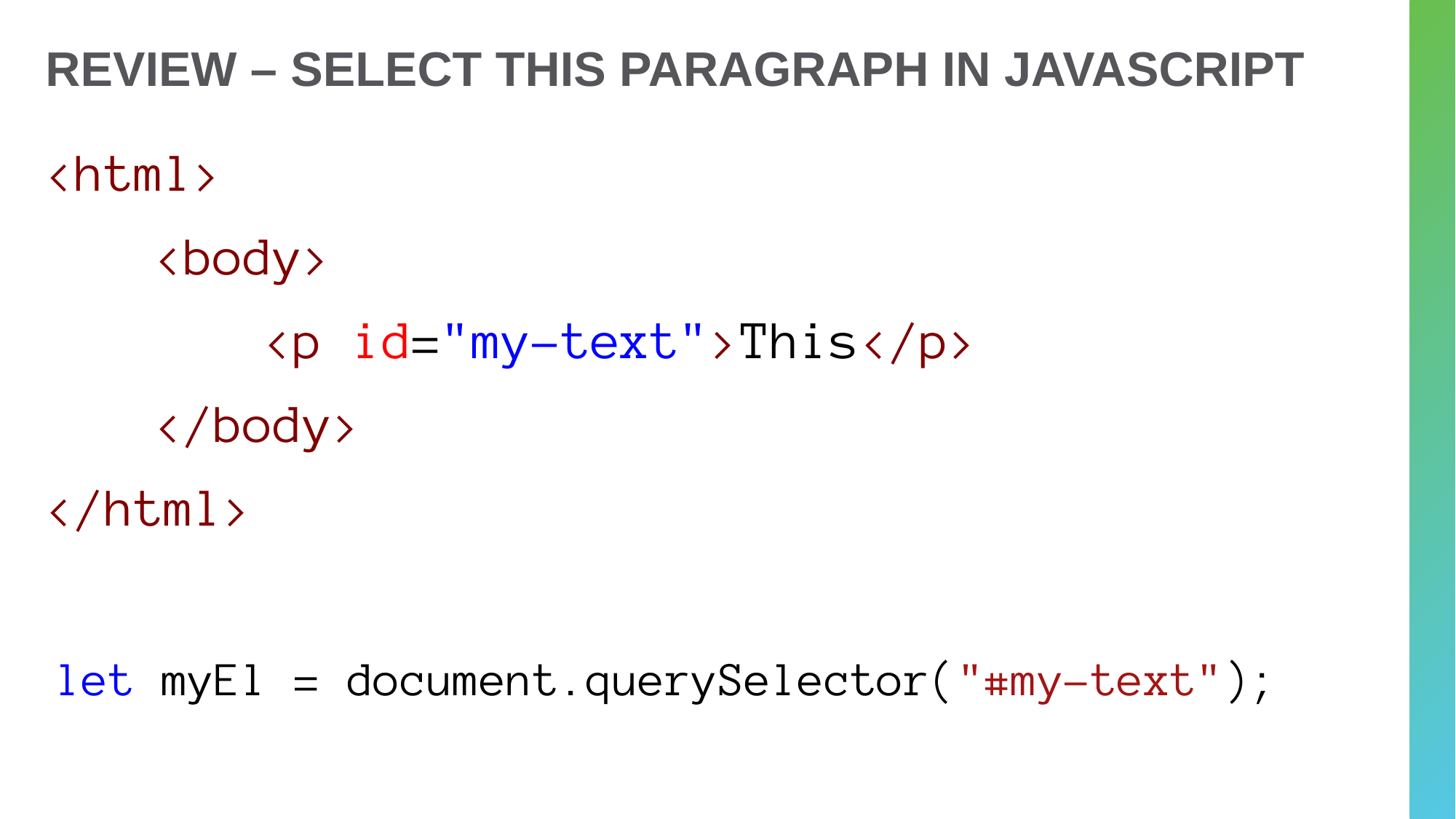

# Review – select this paragraph in JavaScript
<html>
	<body>
		<p id="my-text">This</p>
	</body>
</html>

let myEl = document.querySelector("#my-text");